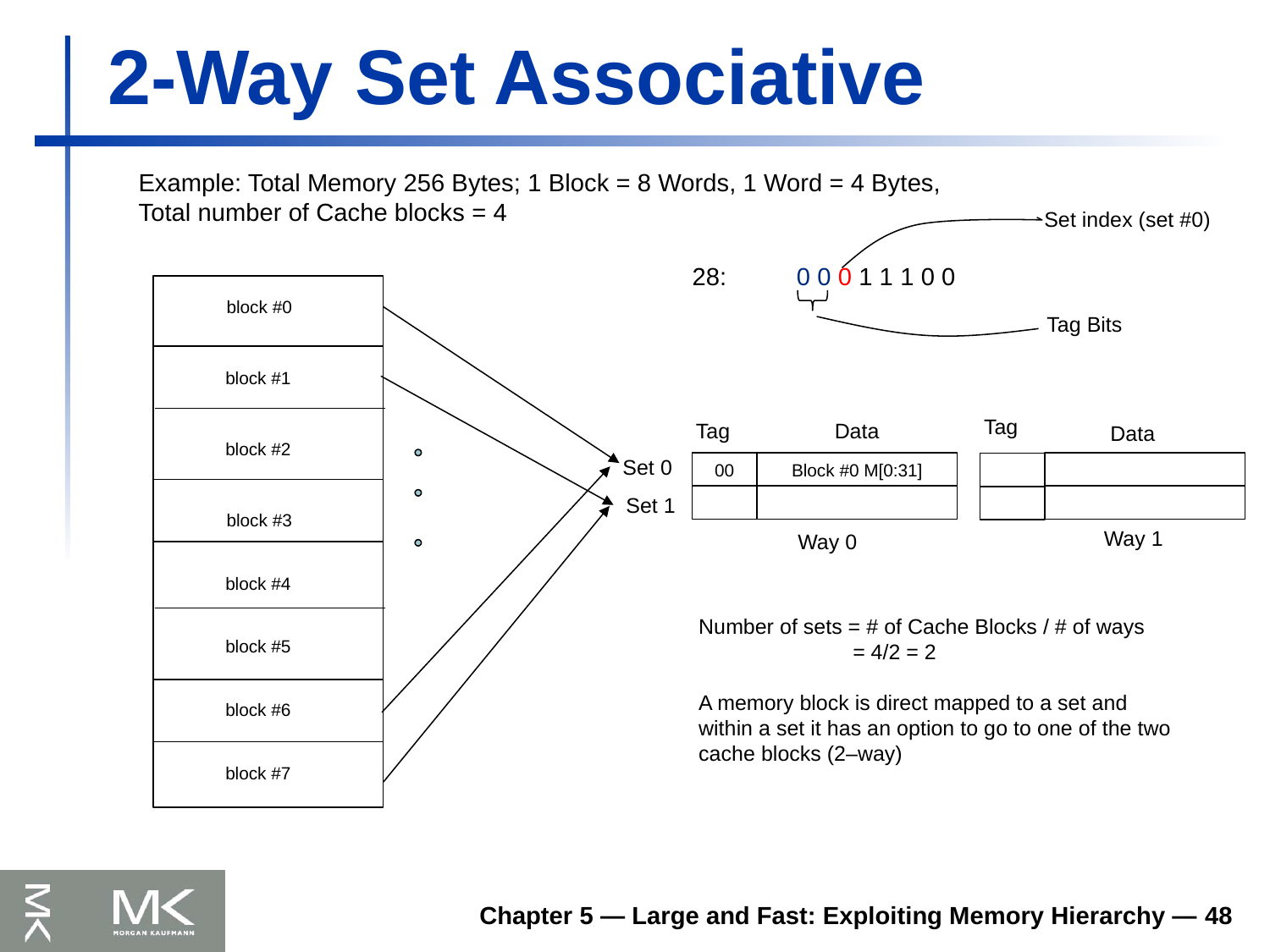

# 2-Way Set Associative
Example: Total Memory 256 Bytes; 1 Block = 8 Words, 1 Word = 4 Bytes,
Total number of Cache blocks = 4
Set index (set #0)

28:          0 0 0 1 1 1 0 0

block #0
Tag Bits

block #1
Tag
Tag
Data
Data
block #2
Set 0

Block #0 M[0:31]
  00

Set 1

block #3
Way 1
Way 0

block #4
Number of sets = # of Cache Blocks / # of ways
                          = 4/2 = 2

A memory block is direct mapped to a set and
within a set it has an option to go to one of the two
cache blocks (2–way)
block #5
block #6
block #7
Chapter 5 — Large and Fast: Exploiting Memory Hierarchy — 48